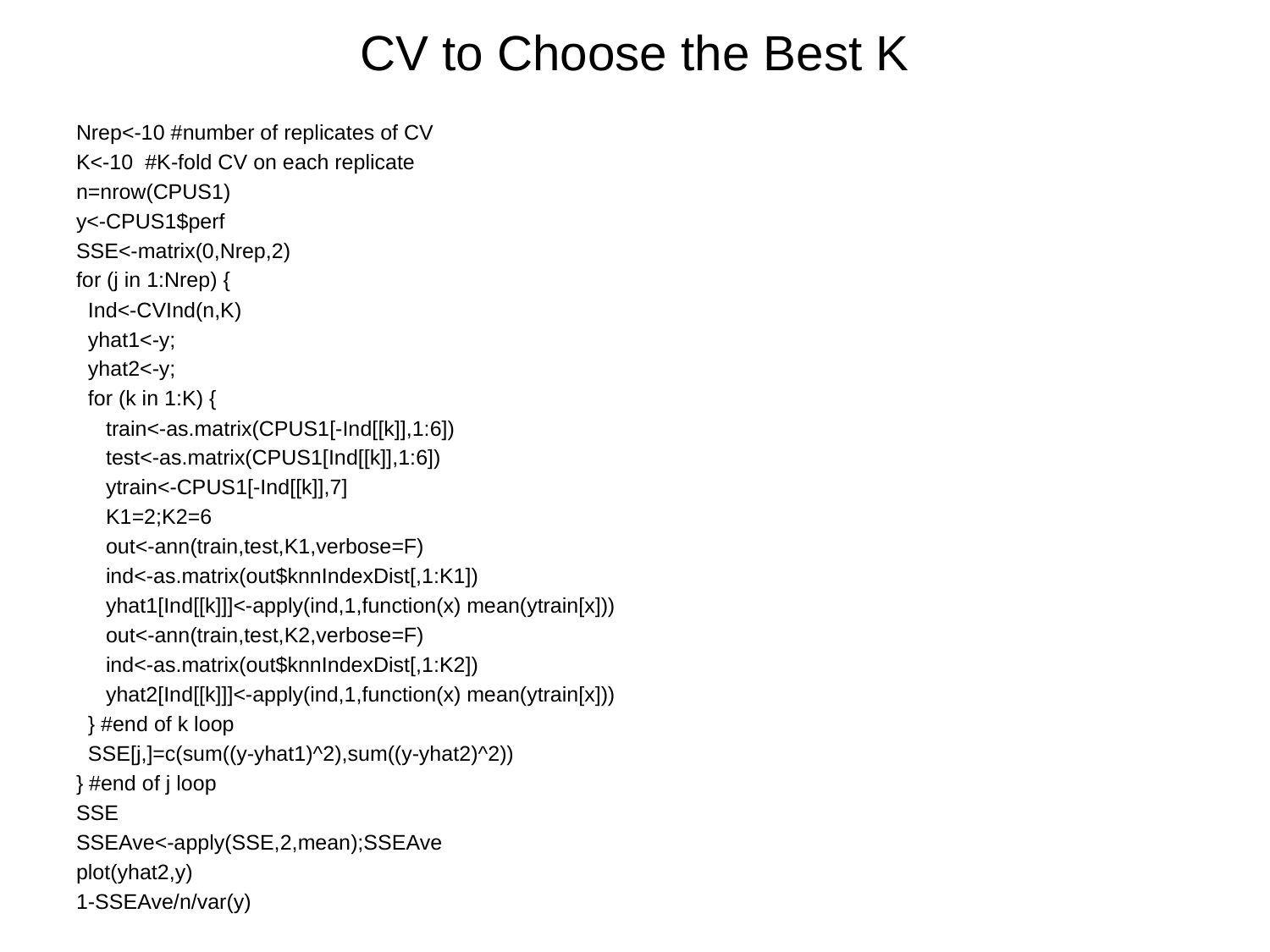

# CV to Choose the Best K
Nrep<-10 #number of replicates of CV
K<-10  #K-fold CV on each replicate
n=nrow(CPUS1)
y<-CPUS1$perf
SSE<-matrix(0,Nrep,2)
for (j in 1:Nrep) {
  Ind<-CVInd(n,K)
  yhat1<-y;
  yhat2<-y;
  for (k in 1:K) {
     train<-as.matrix(CPUS1[-Ind[[k]],1:6])
     test<-as.matrix(CPUS1[Ind[[k]],1:6])
     ytrain<-CPUS1[-Ind[[k]],7]
     K1=2;K2=6
     out<-ann(train,test,K1,verbose=F)
     ind<-as.matrix(out$knnIndexDist[,1:K1])
     yhat1[Ind[[k]]]<-apply(ind,1,function(x) mean(ytrain[x]))
     out<-ann(train,test,K2,verbose=F)
     ind<-as.matrix(out$knnIndexDist[,1:K2])
     yhat2[Ind[[k]]]<-apply(ind,1,function(x) mean(ytrain[x]))
  } #end of k loop
  SSE[j,]=c(sum((y-yhat1)^2),sum((y-yhat2)^2))
} #end of j loop
SSE
SSEAve<-apply(SSE,2,mean);SSEAve
plot(yhat2,y)
1-SSEAve/n/var(y)